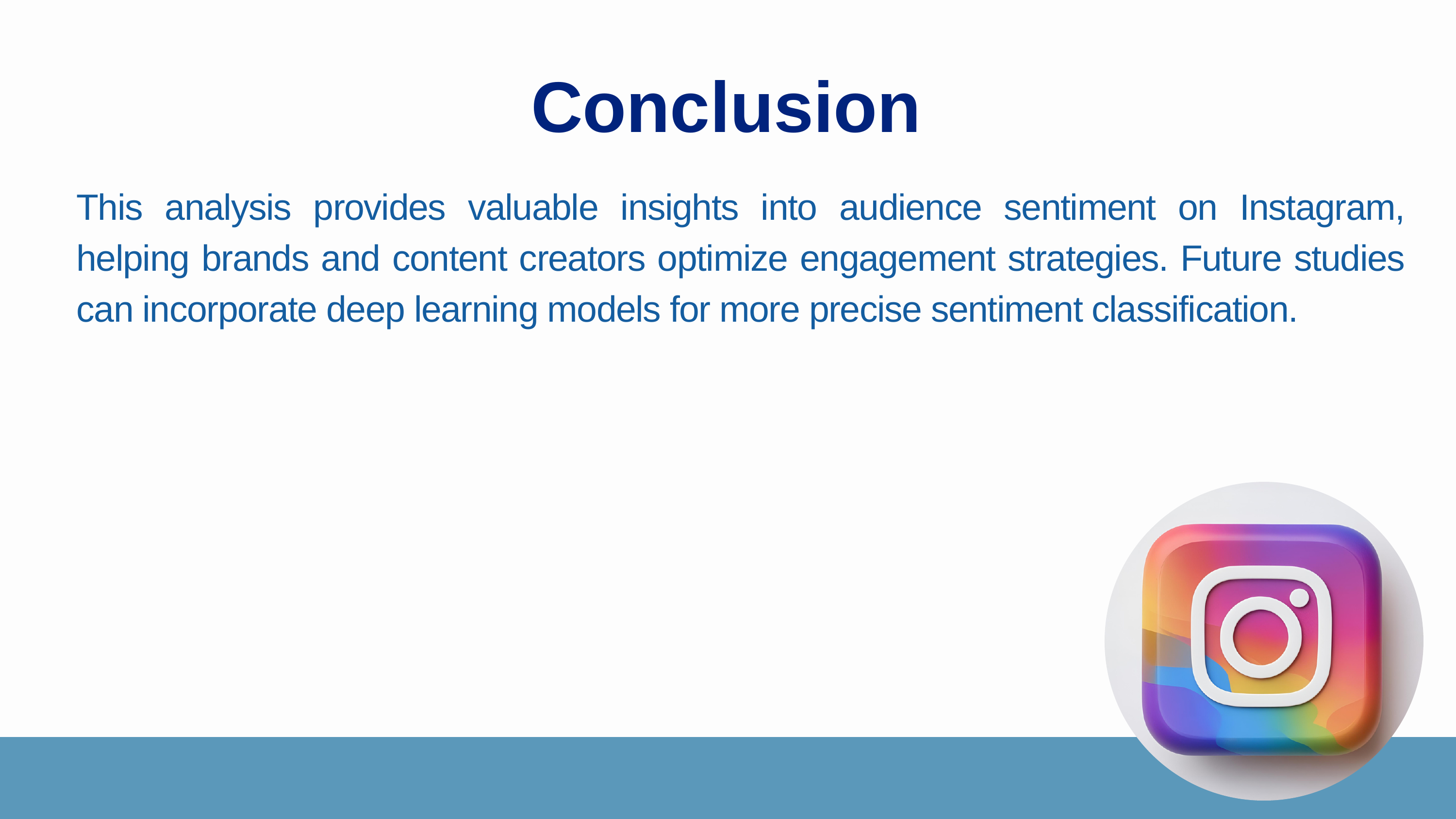

Conclusion
This analysis provides valuable insights into audience sentiment on Instagram, helping brands and content creators optimize engagement strategies. Future studies can incorporate deep learning models for more precise sentiment classification.